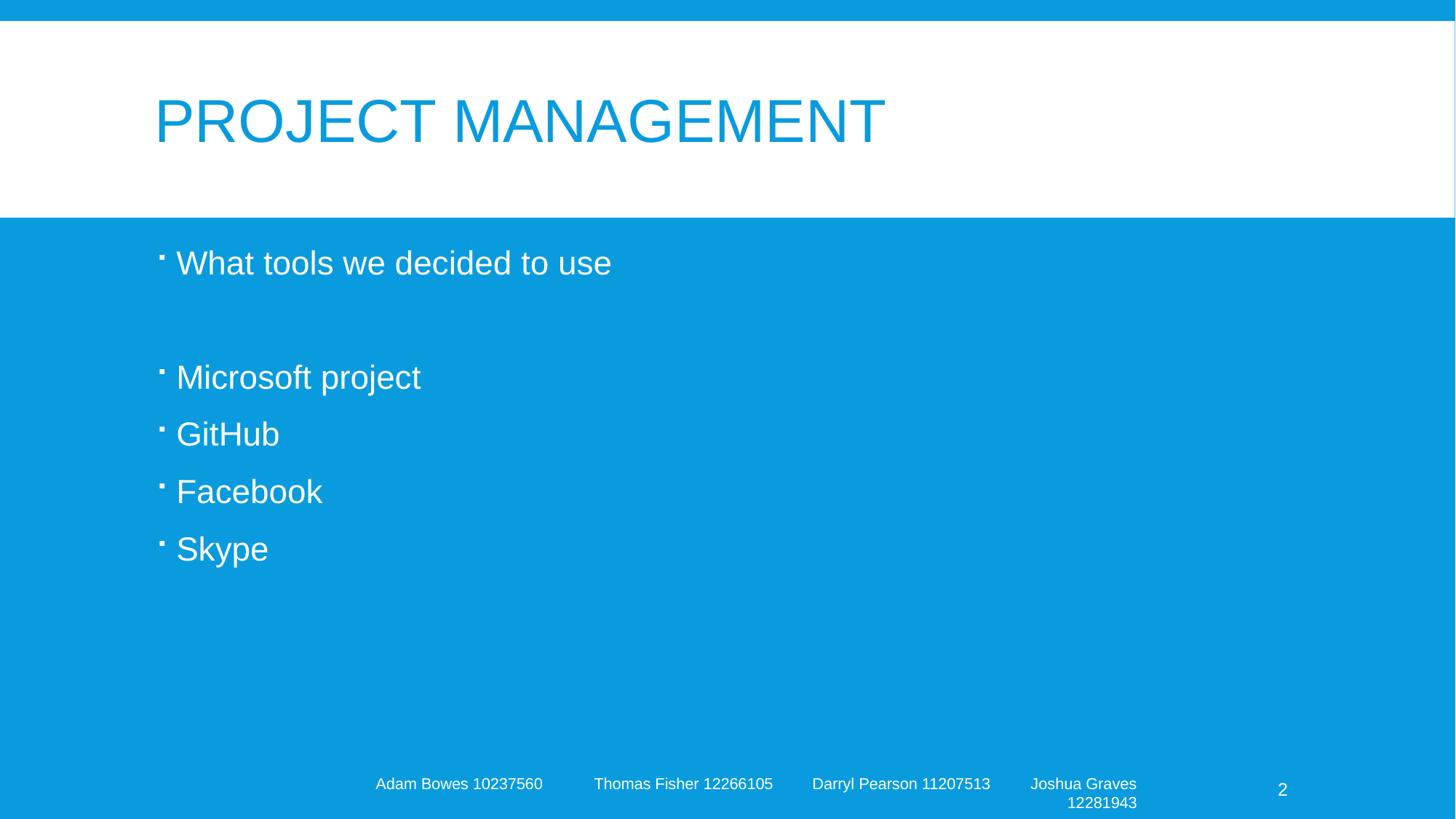

# project management
What tools we decided to use

Microsoft project
GitHub
Facebook
Skype

2
Adam Bowes 10237560	Thomas Fisher 12266105	Darryl Pearson 11207513	Joshua Graves 12281943